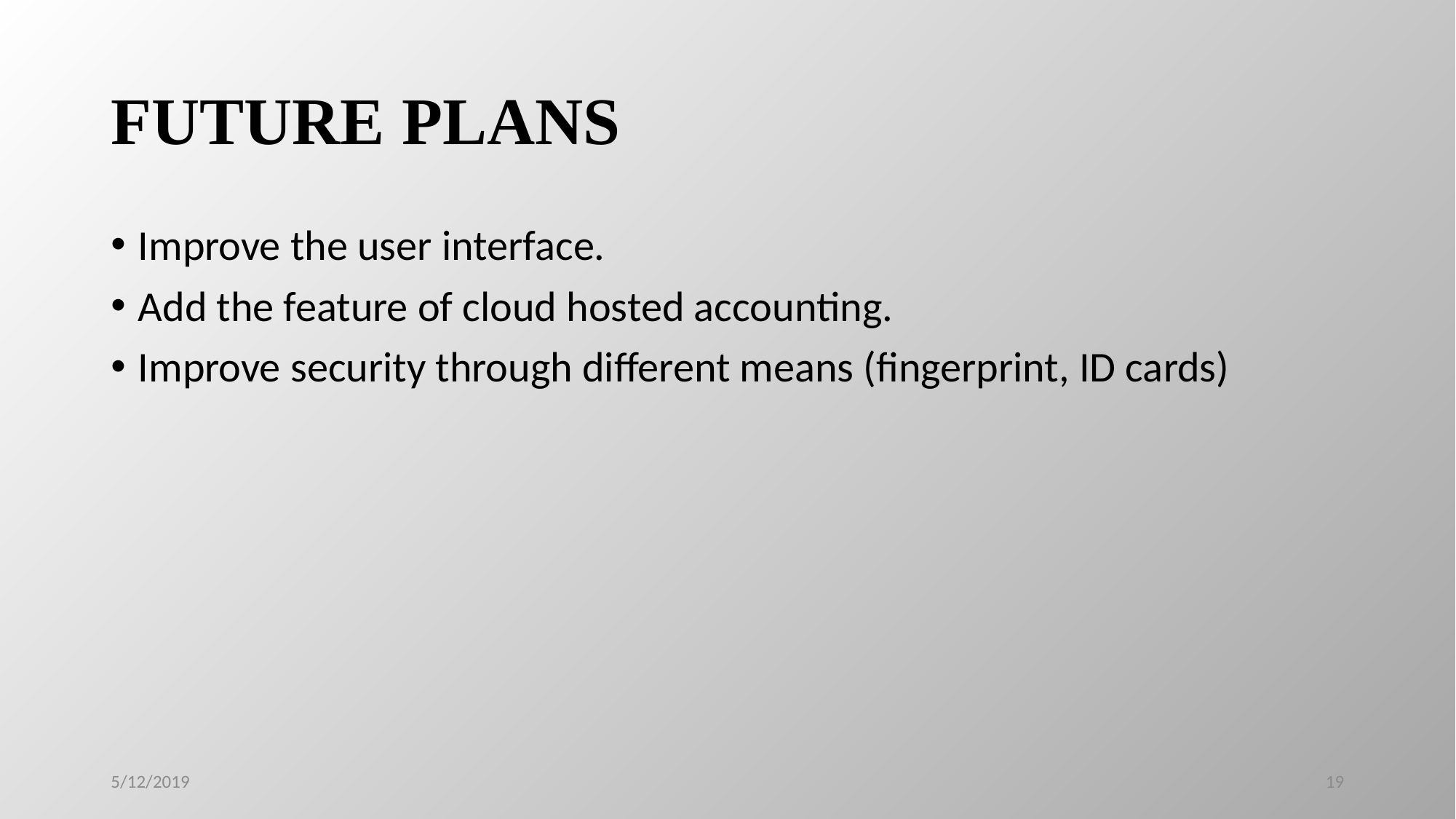

# FUTURE PLANS
Improve the user interface.
Add the feature of cloud hosted accounting.
Improve security through different means (fingerprint, ID cards)

5/12/2019
19